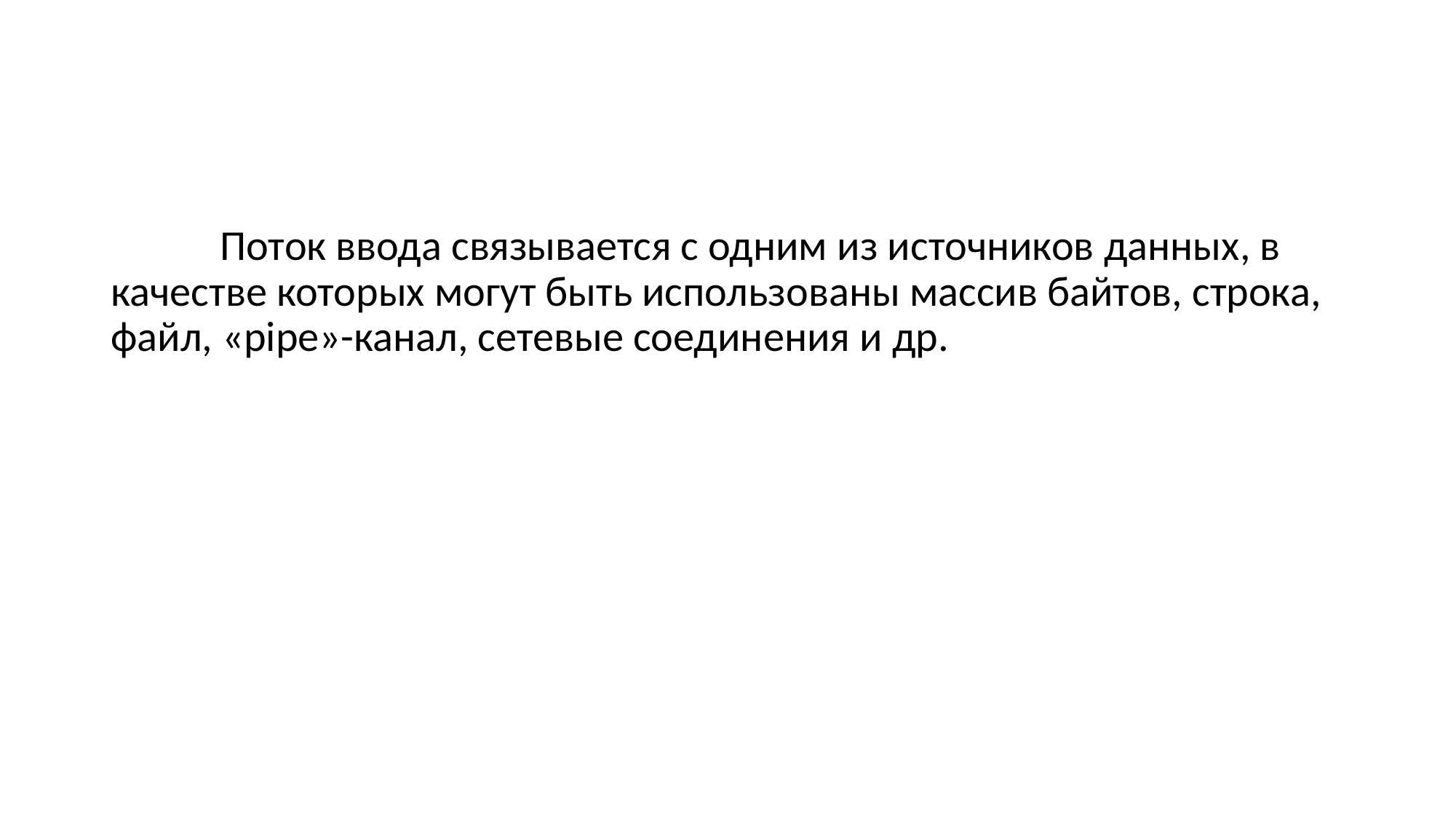

Поток ввода связывается с одним из источников данных, в качестве которых могут быть использованы массив байтов, строка, файл, «pipe»-канал, сетевые соединения и др.